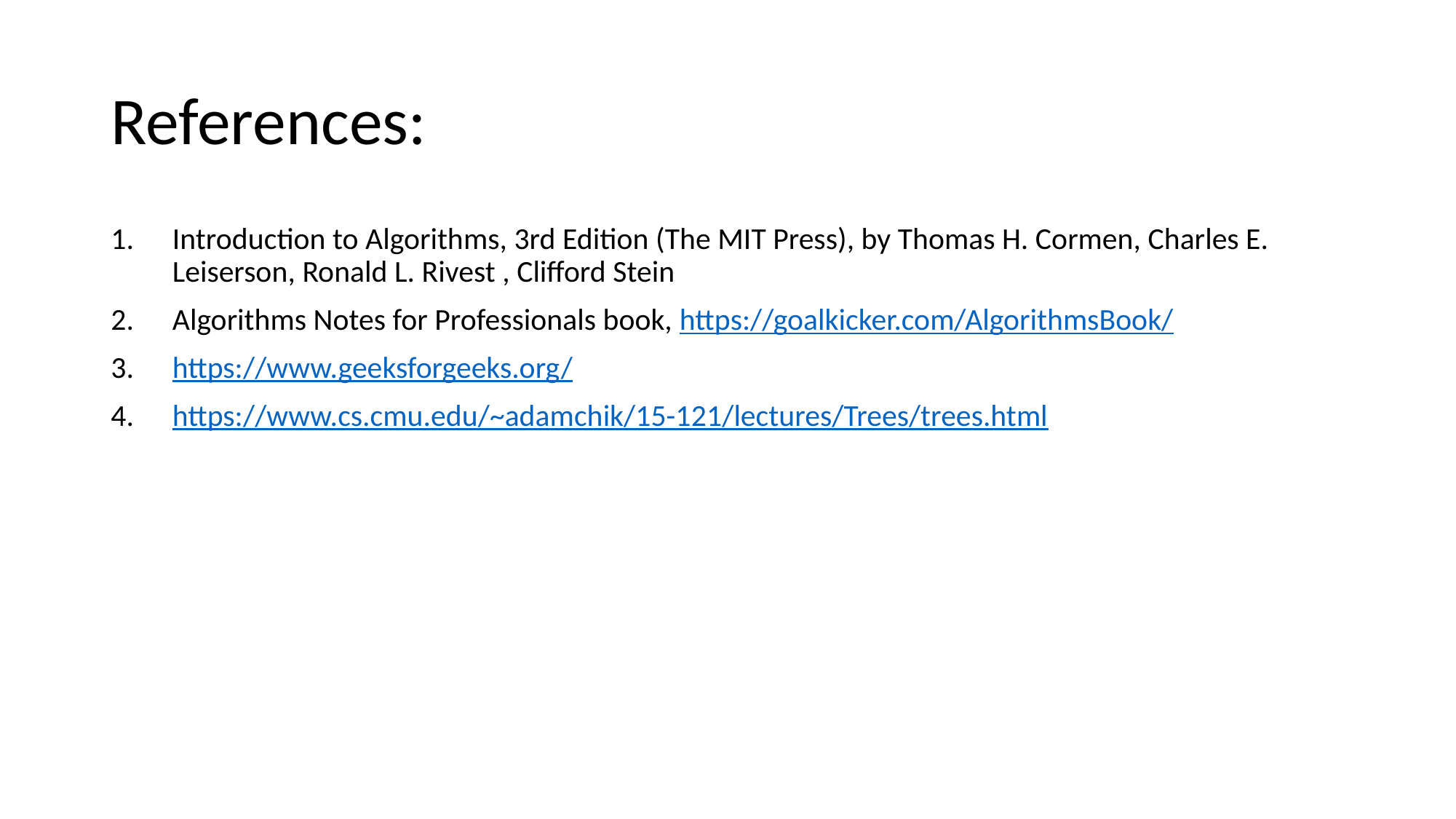

# References:
Introduction to Algorithms, 3rd Edition (The MIT Press), by Thomas H. Cormen, Charles E. Leiserson, Ronald L. Rivest , Clifford Stein
Algorithms Notes for Professionals book, https://goalkicker.com/AlgorithmsBook/
https://www.geeksforgeeks.org/
https://www.cs.cmu.edu/~adamchik/15-121/lectures/Trees/trees.html